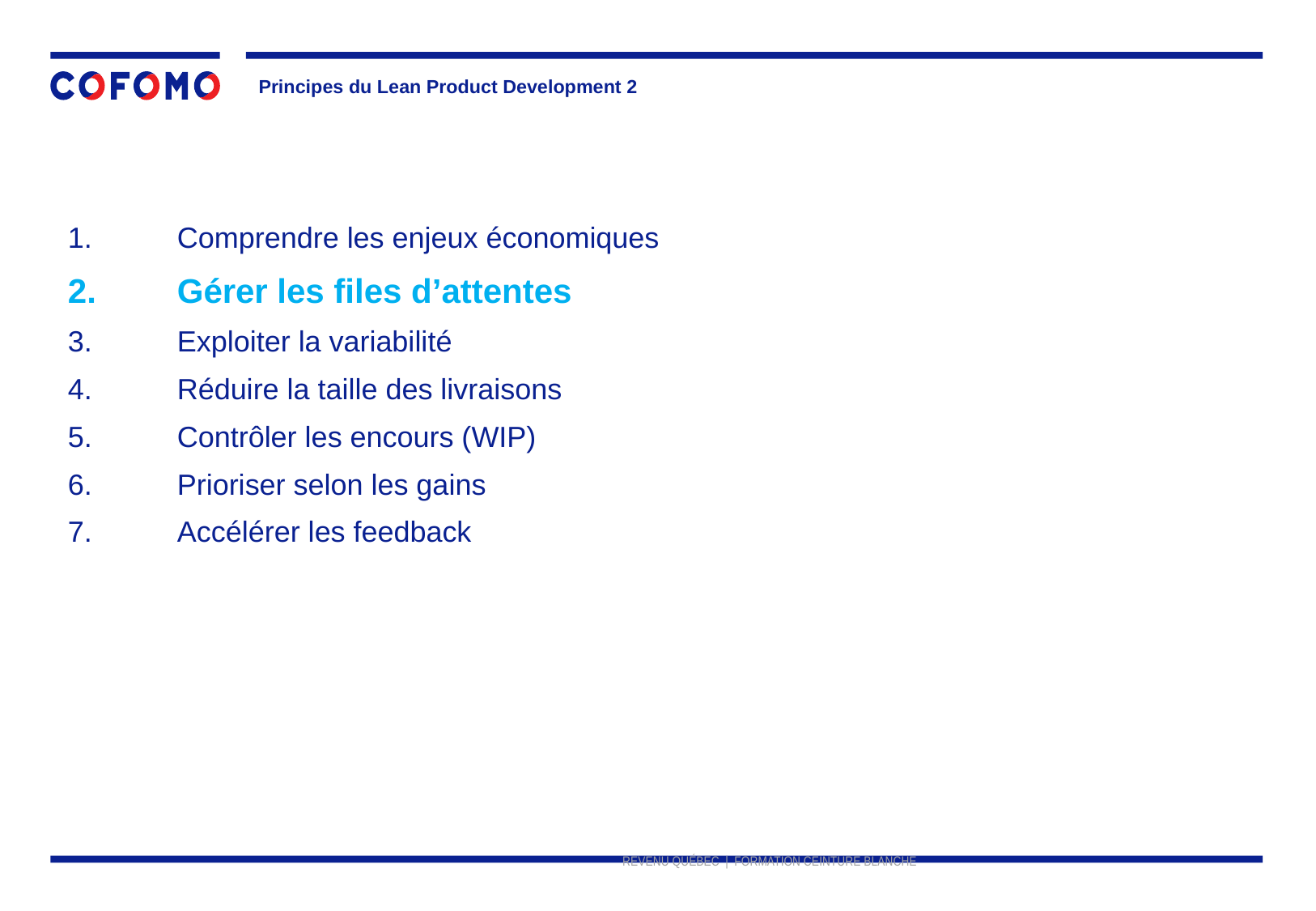

Principes du Lean Product Development 2

Comprendre les enjeux économiques
Gérer les files d’attentes
Exploiter la variabilité
Réduire la taille des livraisons
Contrôler les encours (WIP)
Prioriser selon les gains
Accélérer les feedback

REVENU QUÉBEC  |  FORMATION CEINTURE BLANCHE